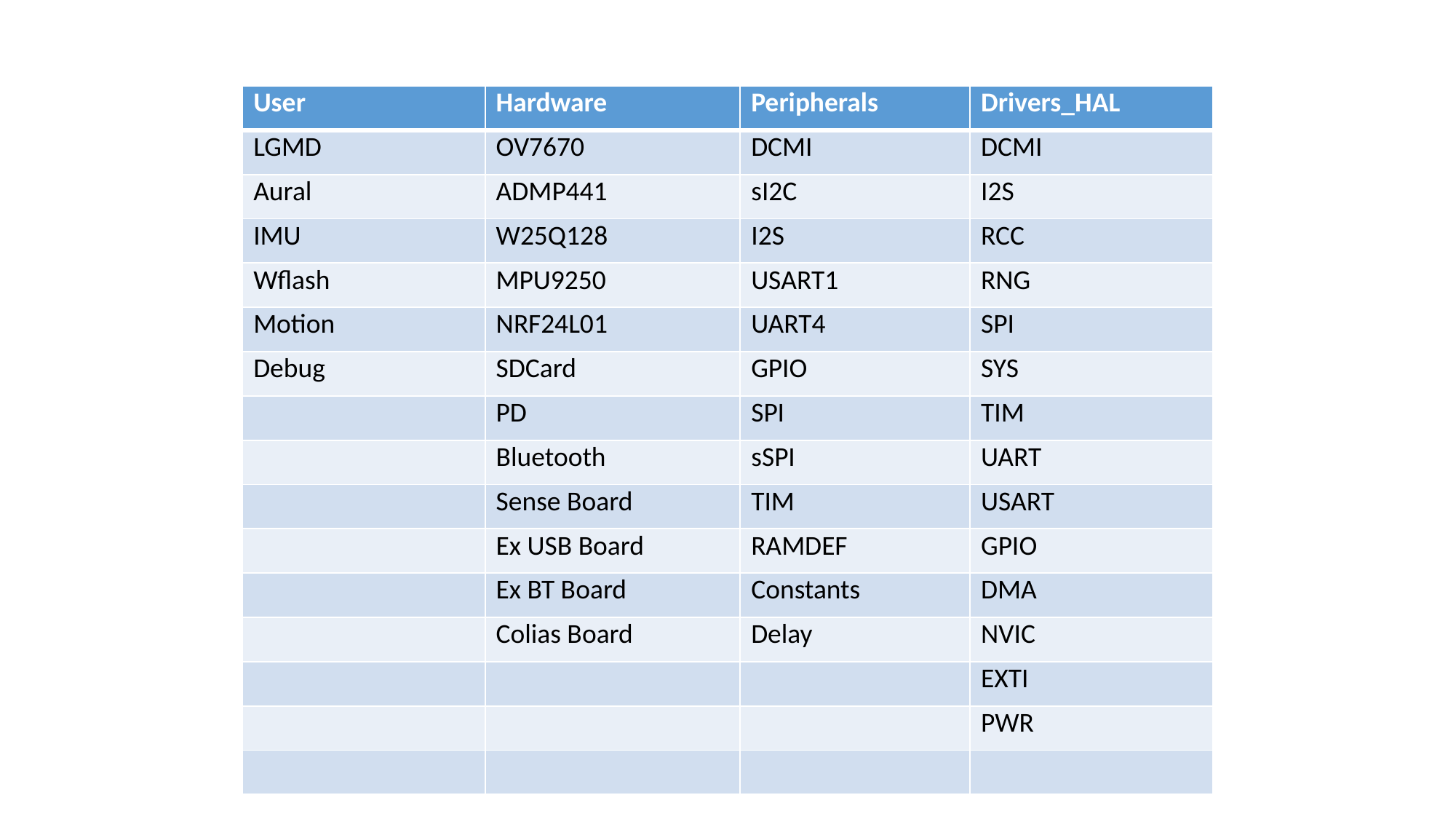

| User | Hardware | Peripherals | Drivers\_HAL |
| --- | --- | --- | --- |
| LGMD | OV7670 | DCMI | DCMI |
| Aural | ADMP441 | sI2C | I2S |
| IMU | W25Q128 | I2S | RCC |
| Wflash | MPU9250 | USART1 | RNG |
| Motion | NRF24L01 | UART4 | SPI |
| Debug | SDCard | GPIO | SYS |
|  | PD | SPI | TIM |
|  | Bluetooth | sSPI | UART |
|  | Sense Board | TIM | USART |
|  | Ex USB Board | RAMDEF | GPIO |
|  | Ex BT Board | Constants | DMA |
|  | Colias Board | Delay | NVIC |
|  |  |  | EXTI |
|  |  |  | PWR |
|  |  |  |  |